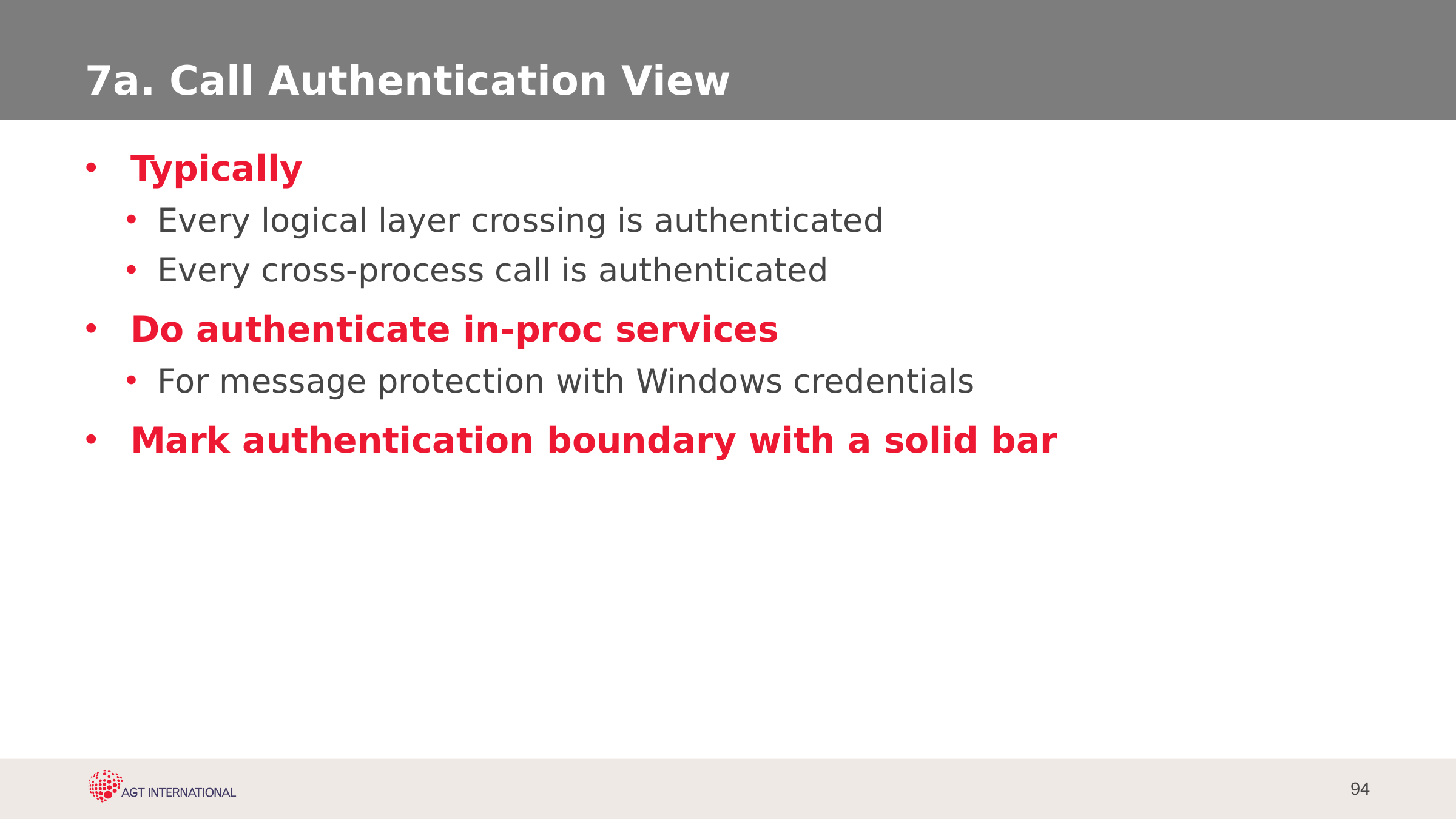

# 7a. Call Authentication View
Typically
Every logical layer crossing is authenticated
Every cross-process call is authenticated
Do authenticate in-proc services
For message protection with Windows credentials
Mark authentication boundary with a solid bar